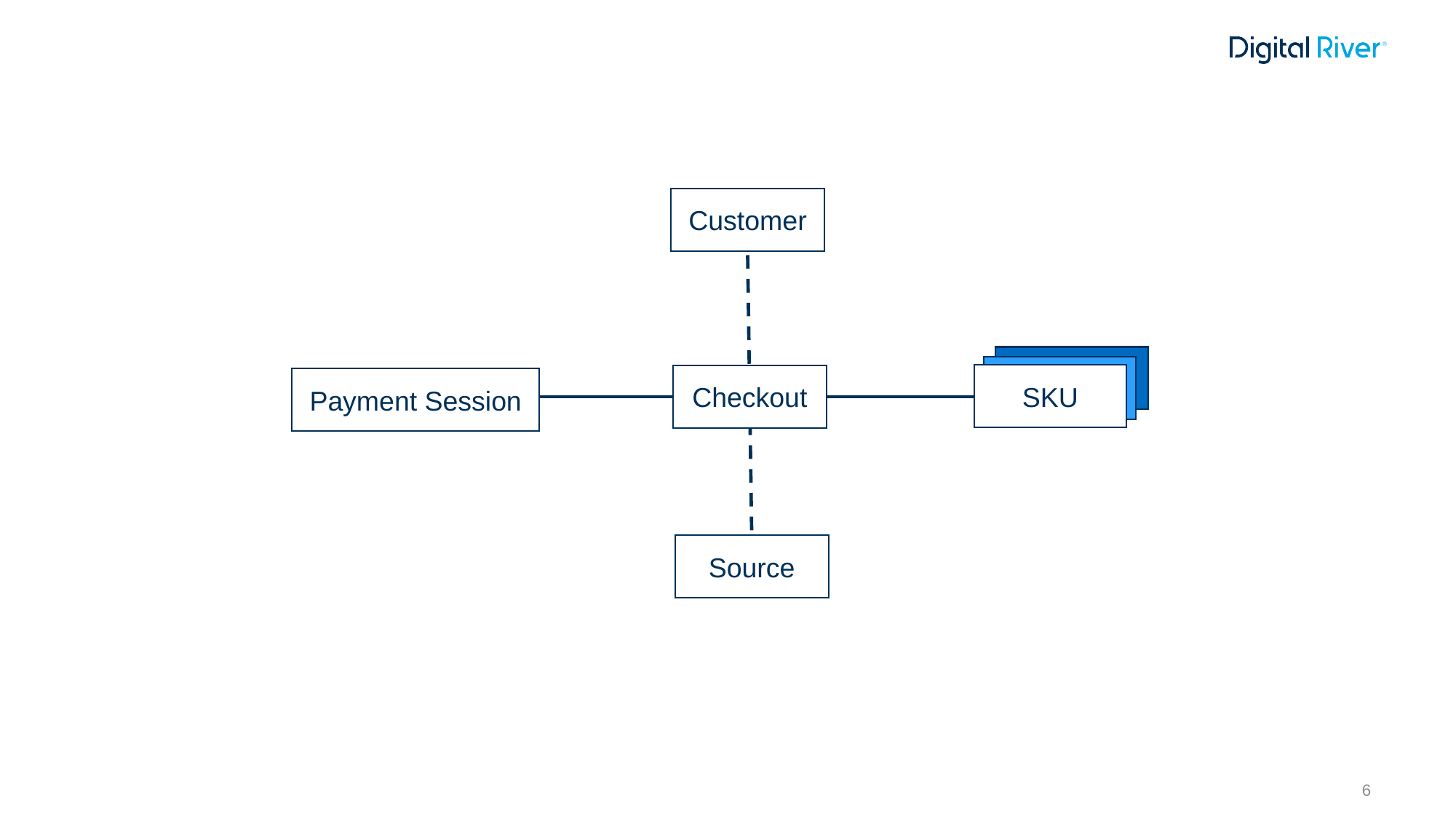

Customer

SKU
Checkout
Payment Session
Source
6